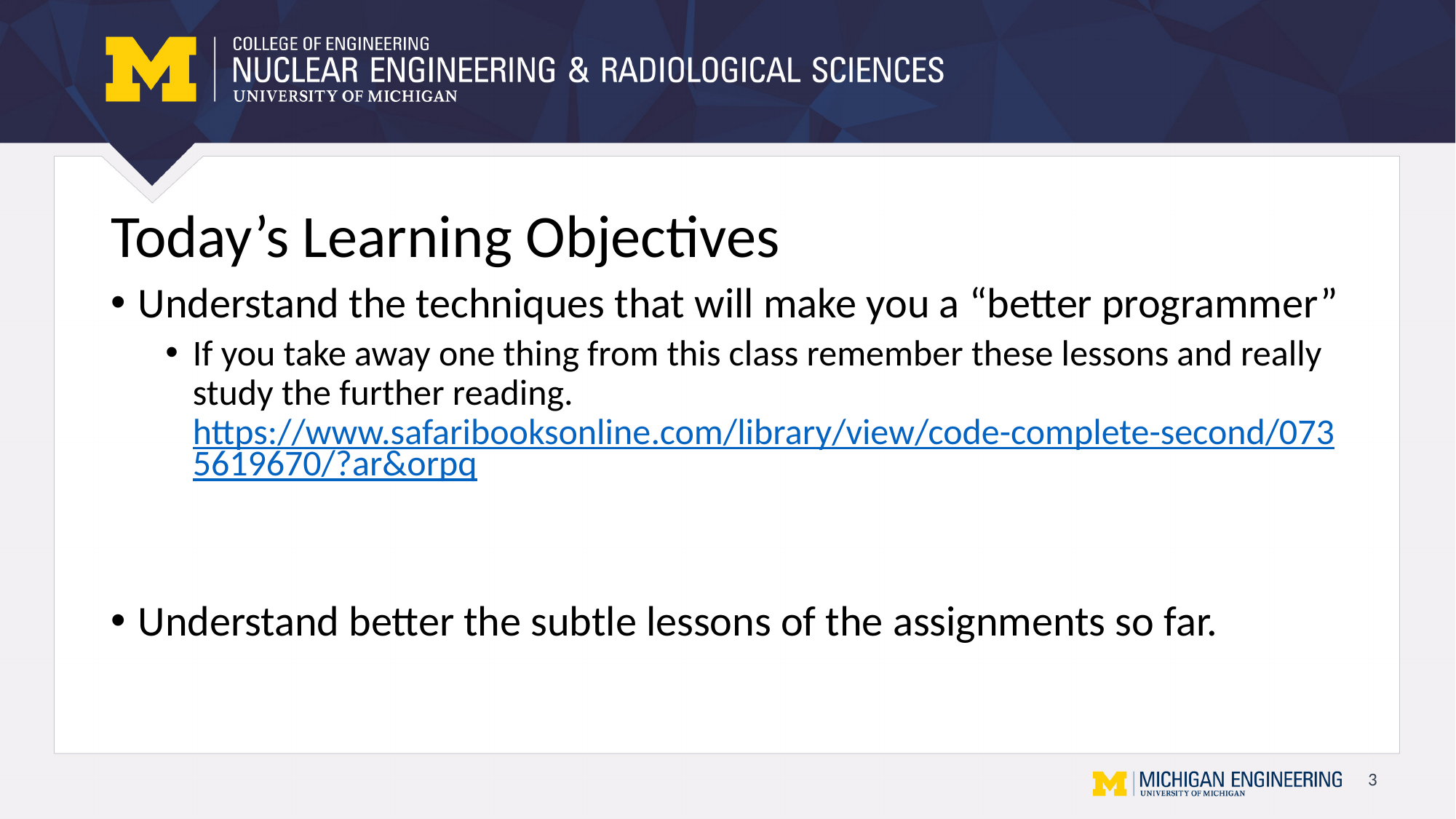

# Today’s Learning Objectives
Understand the techniques that will make you a “better programmer”
If you take away one thing from this class remember these lessons and really study the further reading.
https://www.safaribooksonline.com/library/view/code-complete-second/0735619670/?ar&orpq

Understand better the subtle lessons of the assignments so far.